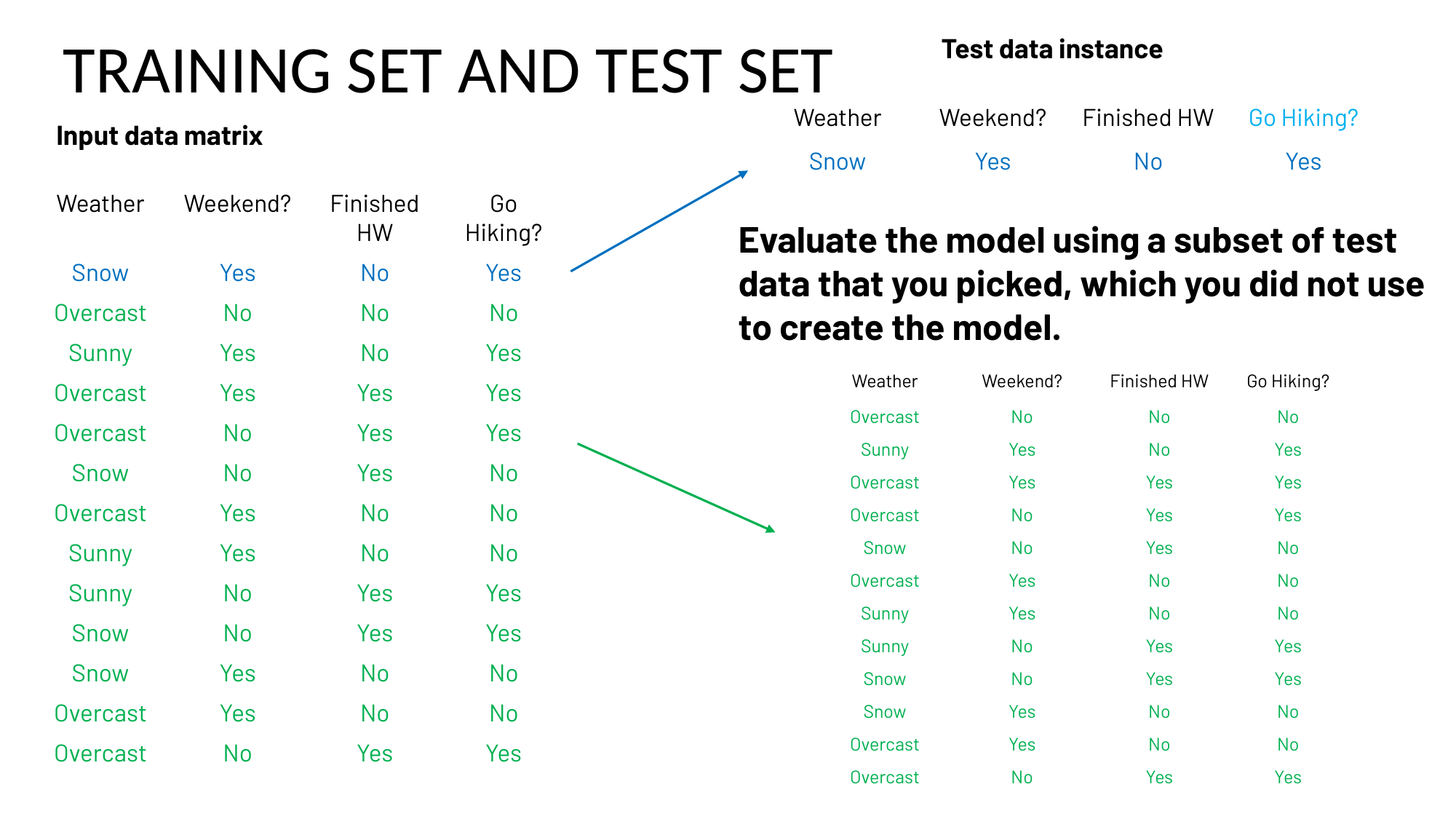

TRAINING SET AND TEST SET
Test data instance
| Weather | Weekend? | Finished HW | Go Hiking? |
| --- | --- | --- | --- |
| Snow | Yes | No | Yes |
Input data matrix
| Weather | Weekend? | Finished HW | Go Hiking? |
| --- | --- | --- | --- |
| Snow | Yes | No | Yes |
| Overcast | No | No | No |
| Sunny | Yes | No | Yes |
| Overcast | Yes | Yes | Yes |
| Overcast | No | Yes | Yes |
| Snow | No | Yes | No |
| Overcast | Yes | No | No |
| Sunny | Yes | No | No |
| Sunny | No | Yes | Yes |
| Snow | No | Yes | Yes |
| Snow | Yes | No | No |
| Overcast | Yes | No | No |
| Overcast | No | Yes | Yes |
Evaluate the model using a subset of test data that you picked, which you did not use to create the model.
| Weather | Weekend? | Finished HW | Go Hiking? |
| --- | --- | --- | --- |
| Overcast | No | No | No |
| Sunny | Yes | No | Yes |
| Overcast | Yes | Yes | Yes |
| Overcast | No | Yes | Yes |
| Snow | No | Yes | No |
| Overcast | Yes | No | No |
| Sunny | Yes | No | No |
| Sunny | No | Yes | Yes |
| Snow | No | Yes | Yes |
| Snow | Yes | No | No |
| Overcast | Yes | No | No |
| Overcast | No | Yes | Yes |